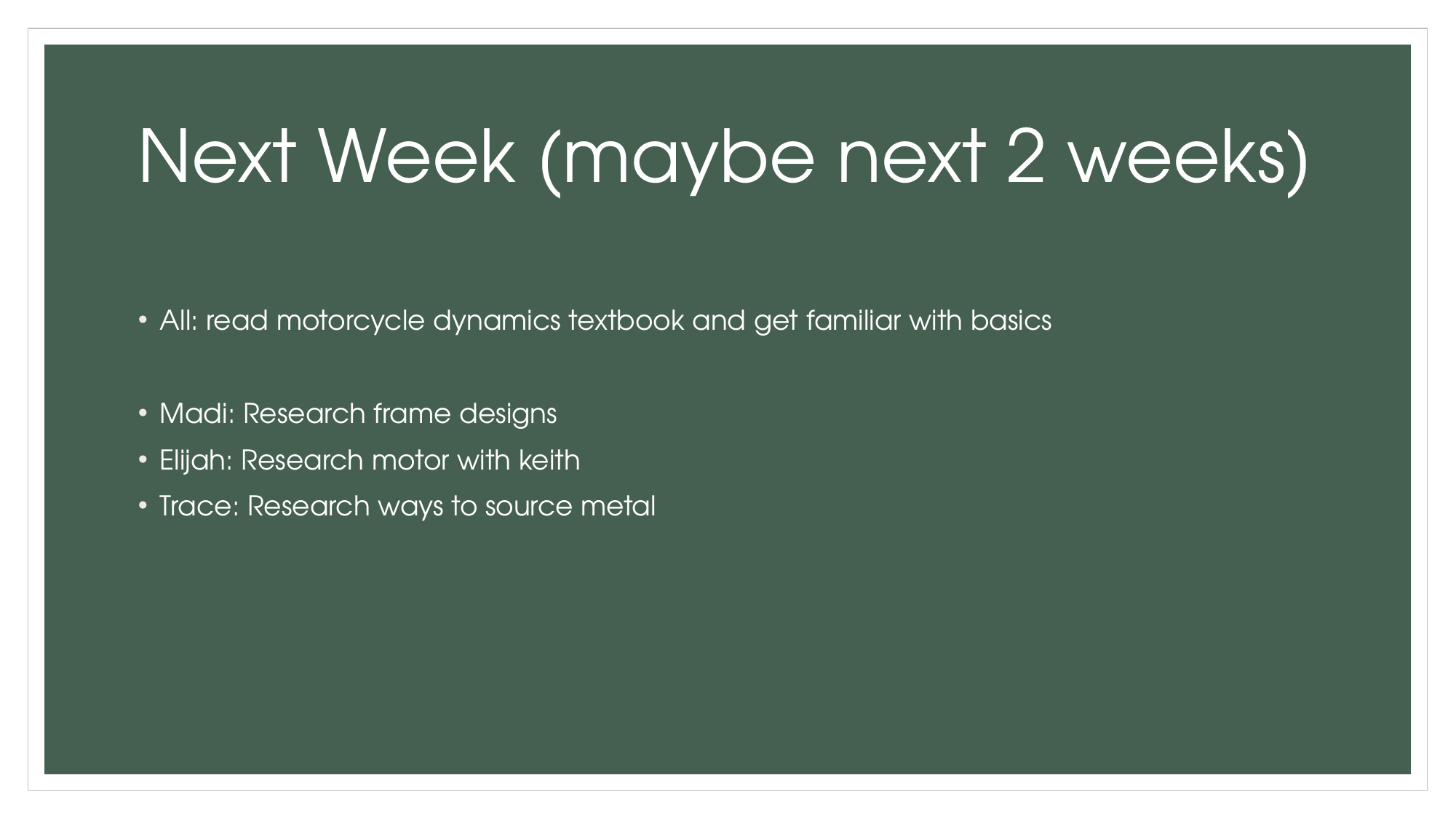

# Next Week (maybe next 2 weeks)

All: read motorcycle dynamics textbook and get familiar with basics

Madi: Research frame designs
Elijah: Research motor with keith
Trace: Research ways to source metal